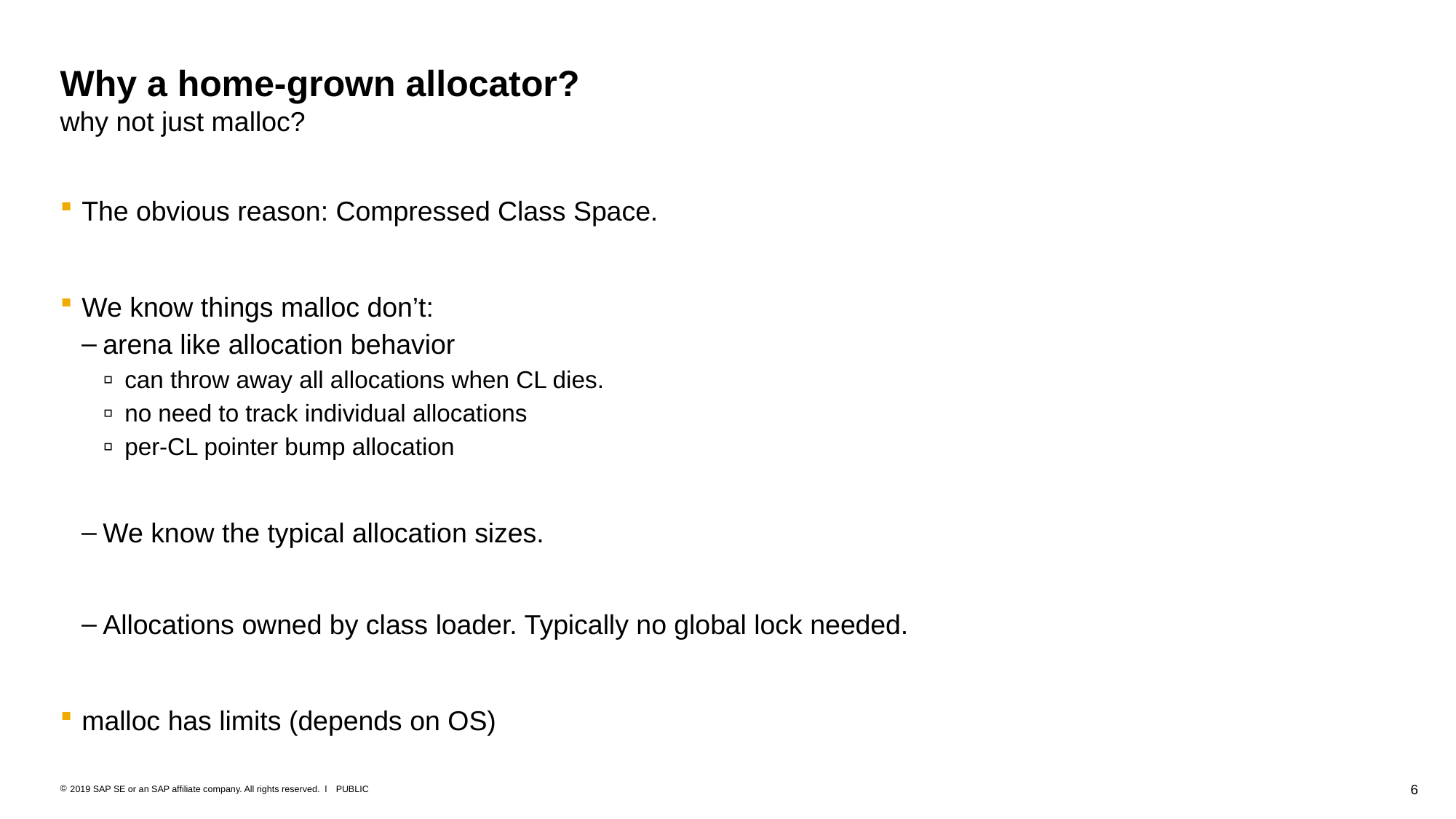

# Why a home-grown allocator? why not just malloc?
The obvious reason: Compressed Class Space.

We know things malloc don’t:
arena like allocation behavior
can throw away all allocations when CL dies.
no need to track individual allocations
per-CL pointer bump allocation

We know the typical allocation sizes.

Allocations owned by class loader. Typically no global lock needed.

malloc has limits (depends on OS)